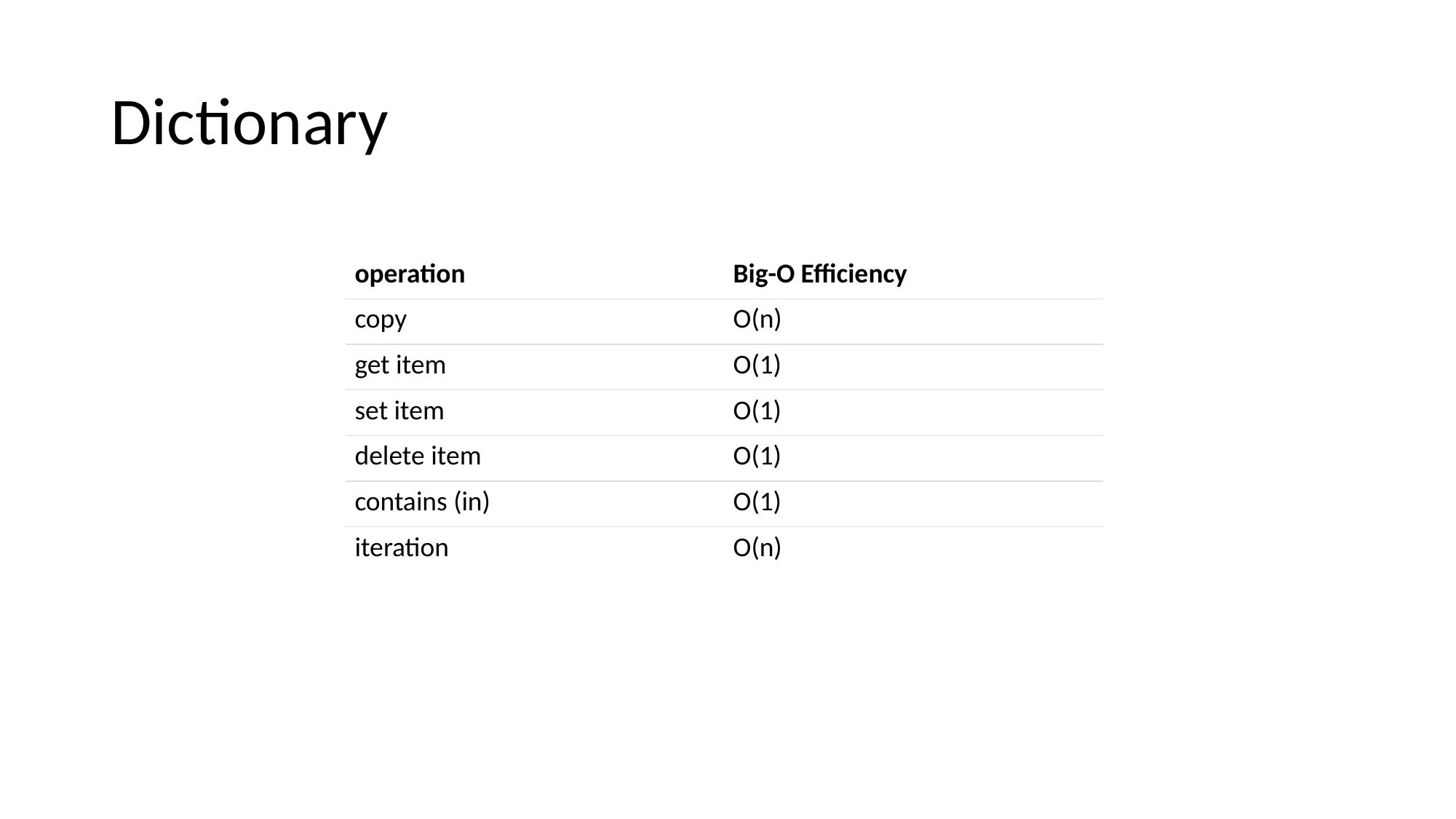

# Dictionary
| operation | Big-O Efficiency |
| --- | --- |
| copy | O(n) |
| get item | O(1) |
| set item | O(1) |
| delete item | O(1) |
| contains (in) | O(1) |
| iteration | O(n) |